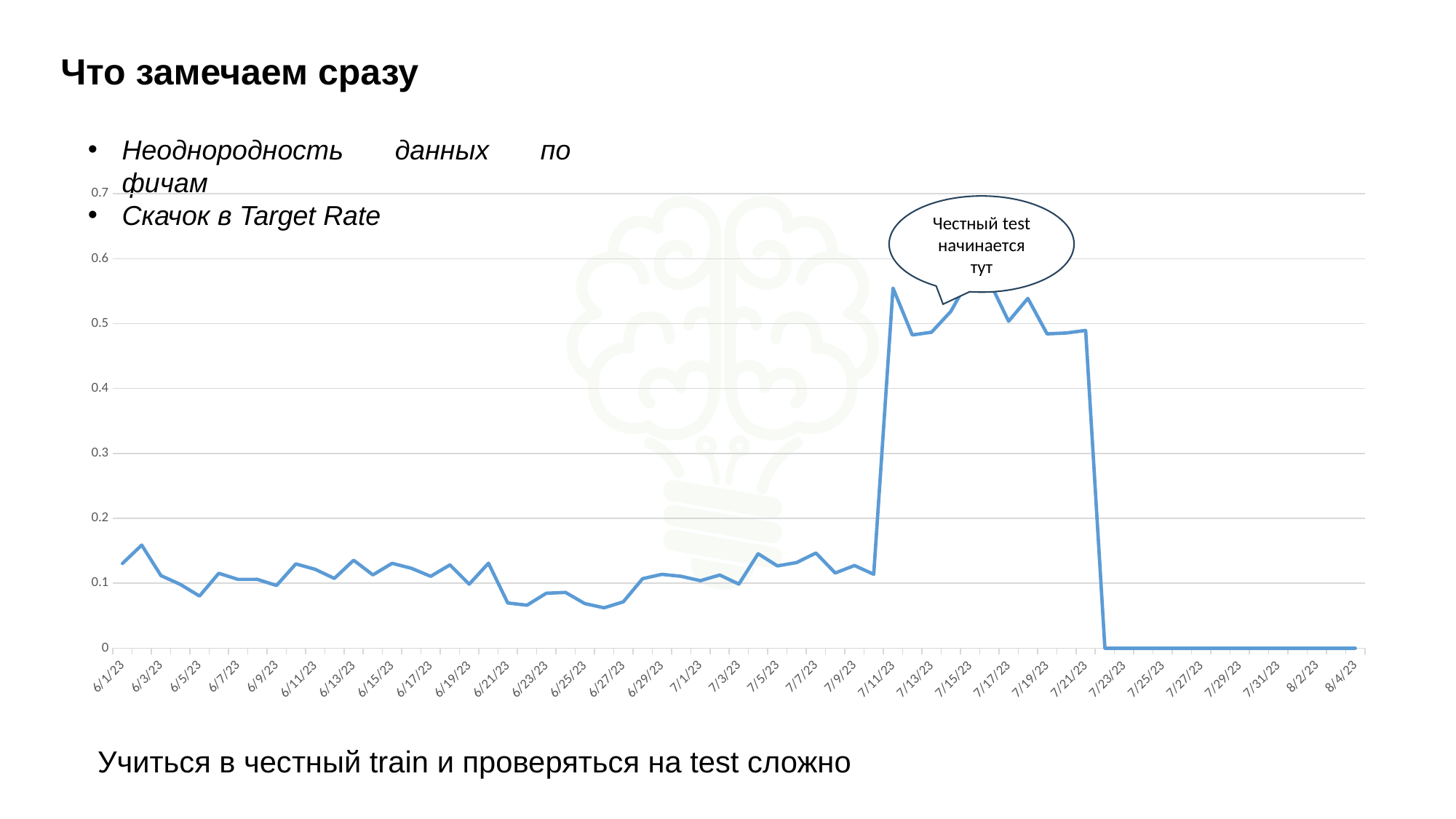

Что замечаем сразу
Неоднородность данных по фичам
Скачок в Target Rate

### Chart

| Category | Target Rate |
|---|---|
| 45078 | 0.130552 |
| 45079 | 0.158813 |
| 45080 | 0.111801 |
| 45081 | 0.098361 |
| 45082 | 0.080343 |
| 45083 | 0.115403 |
| 45084 | 0.105944 |
| 45085 | 0.106068 |
| 45086 | 0.096641 |
| 45087 | 0.129857 |
| 45088 | 0.121515 |
| 45089 | 0.107527 |
| 45090 | 0.135496 |
| 45091 | 0.112941 |
| 45092 | 0.130752 |
| 45093 | 0.12303 |
| 45094 | 0.110748 |
| 45095 | 0.12836 |
| 45096 | 0.098618 |
| 45097 | 0.130914 |
| 45098 | 0.069679 |
| 45099 | 0.06625 |
| 45100 | 0.084625 |
| 45101 | 0.085934 |
| 45102 | 0.068793 |
| 45103 | 0.062178 |
| 45104 | 0.071509 |
| 45105 | 0.107129 |
| 45106 | 0.113768 |
| 45107 | 0.110723 |
| 45108 | 0.103986 |
| 45109 | 0.112705 |
| 45110 | 0.098777 |
| 45111 | 0.145505 |
| 45112 | 0.126761 |
| 45113 | 0.131908 |
| 45114 | 0.146627 |
| 45115 | 0.115823 |
| 45116 | 0.127367 |
| 45117 | 0.113844 |
| 45118 | 0.554674 |
| 45119 | 0.482497 |
| 45120 | 0.486701 |
| 45121 | 0.518764 |
| 45122 | 0.571512 |
| 45123 | 0.565179 |
| 45124 | 0.503571 |
| 45125 | 0.538864 |
| 45126 | 0.484155 |
| 45127 | 0.48558 |
| 45128 | 0.489453 |
| 45129 | 0.0 |
| 45130 | 0.0 |
| 45131 | 0.0 |
| 45132 | 0.0 |
| 45133 | 0.0 |
| 45134 | 0.0 |
| 45135 | 0.0 |
| 45136 | 0.0 |
| 45137 | 0.0 |
| 45138 | 0.0 |
| 45139 | 0.0 |
| 45140 | 0.0 |
| 45141 | 0.0 |
| 45142 | 0.0 |
Честный test начинается тут
Учиться в честный train и проверяться на test сложно